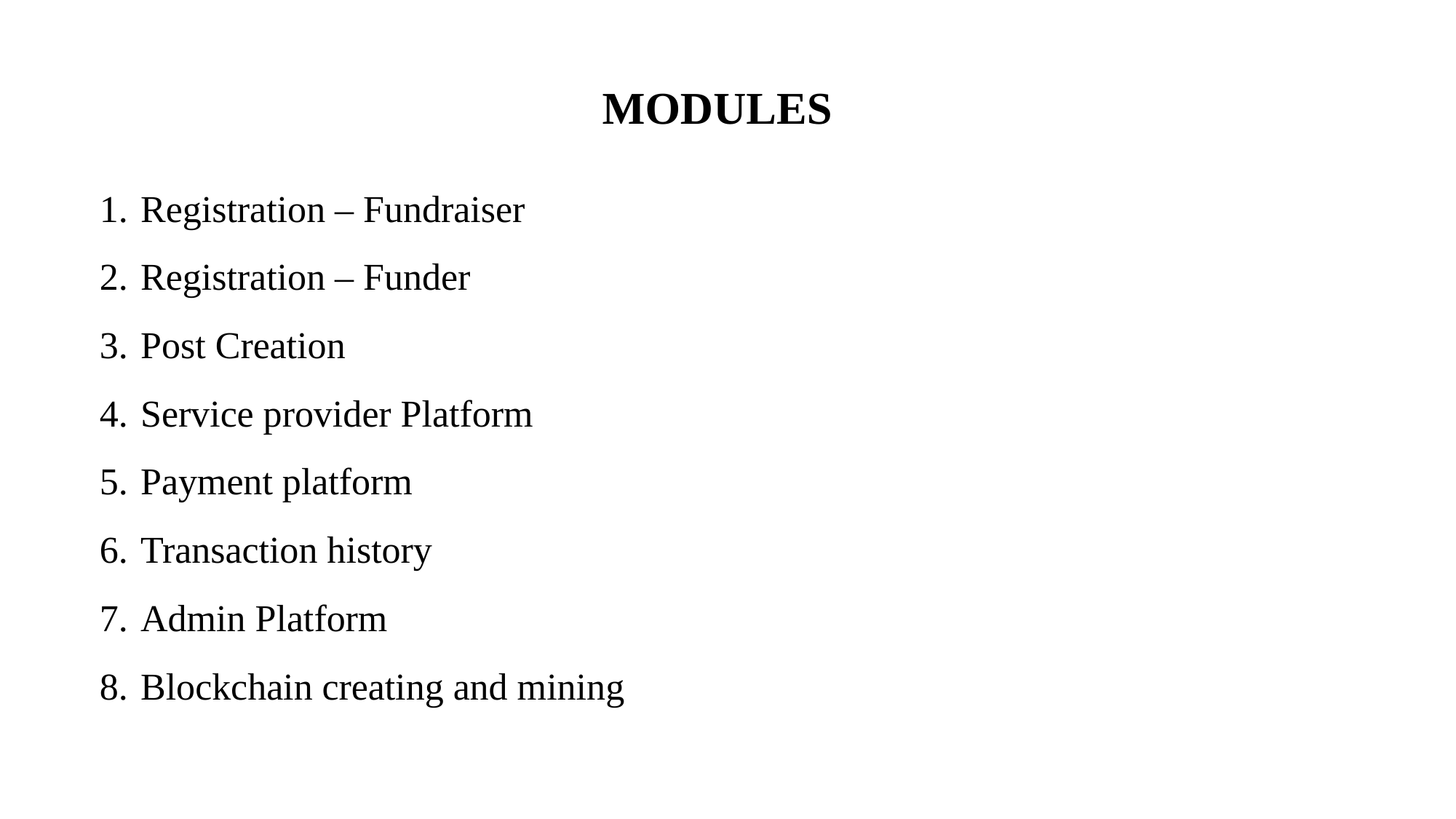

# MODULES
Registration – Fundraiser
Registration – Funder
Post Creation
Service provider Platform
Payment platform
Transaction history
Admin Platform
Blockchain creating and mining